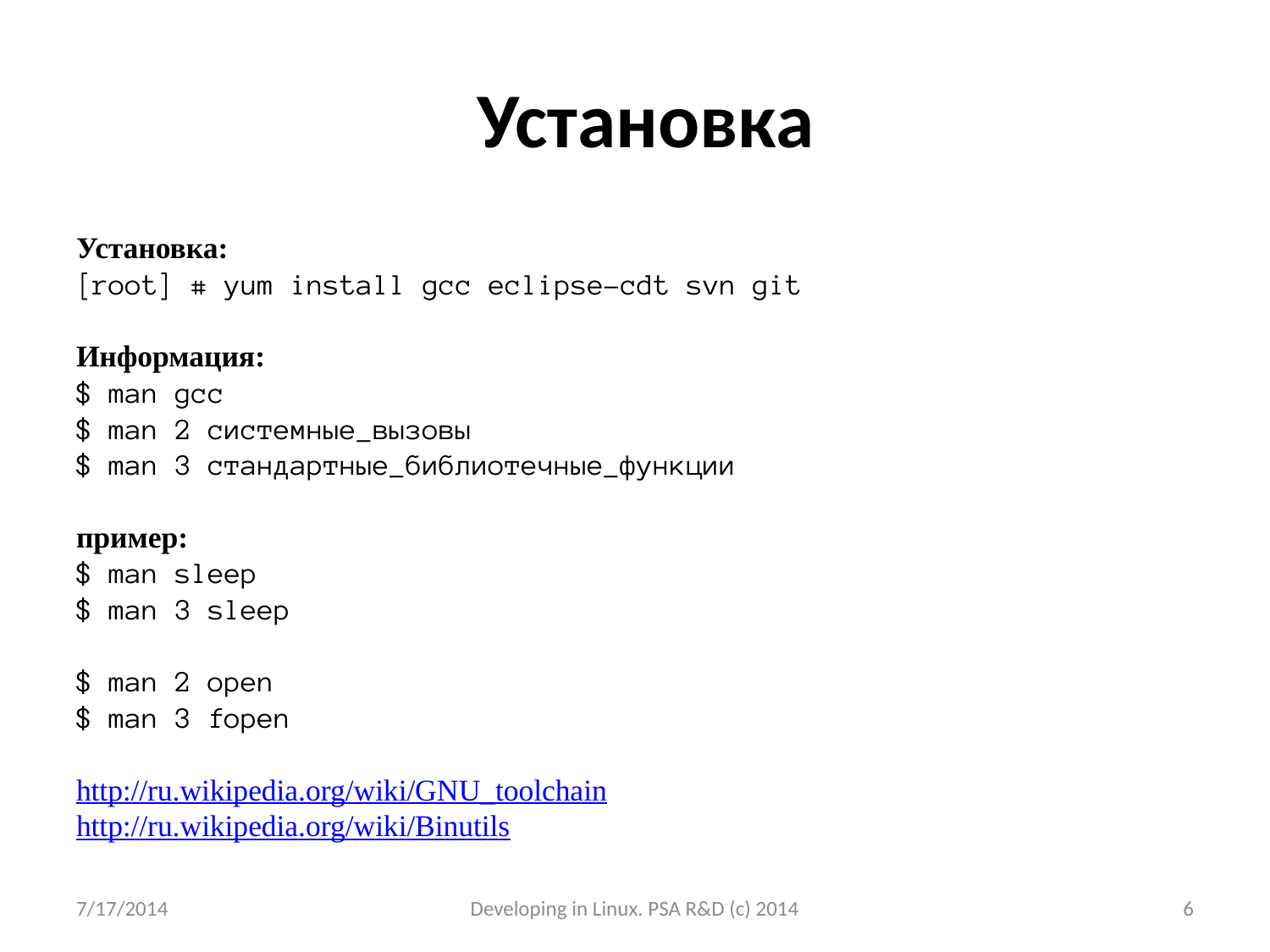

# Установка
Установка:
[root] # yum install gcc eclipse-cdt svn git

Информация:
$ man gcc
$ man 2 системные_вызовы
$ man 3 стандартные_библиотечные_функции

пример:
$ man sleep
$ man 3 sleep

$ man 2 open
$ man 3 fopen

http://ru.wikipedia.org/wiki/GNU_toolchain
http://ru.wikipedia.org/wiki/Binutils

7/17/2014
Developing in Linux. PSA R&D (c) 2014
6